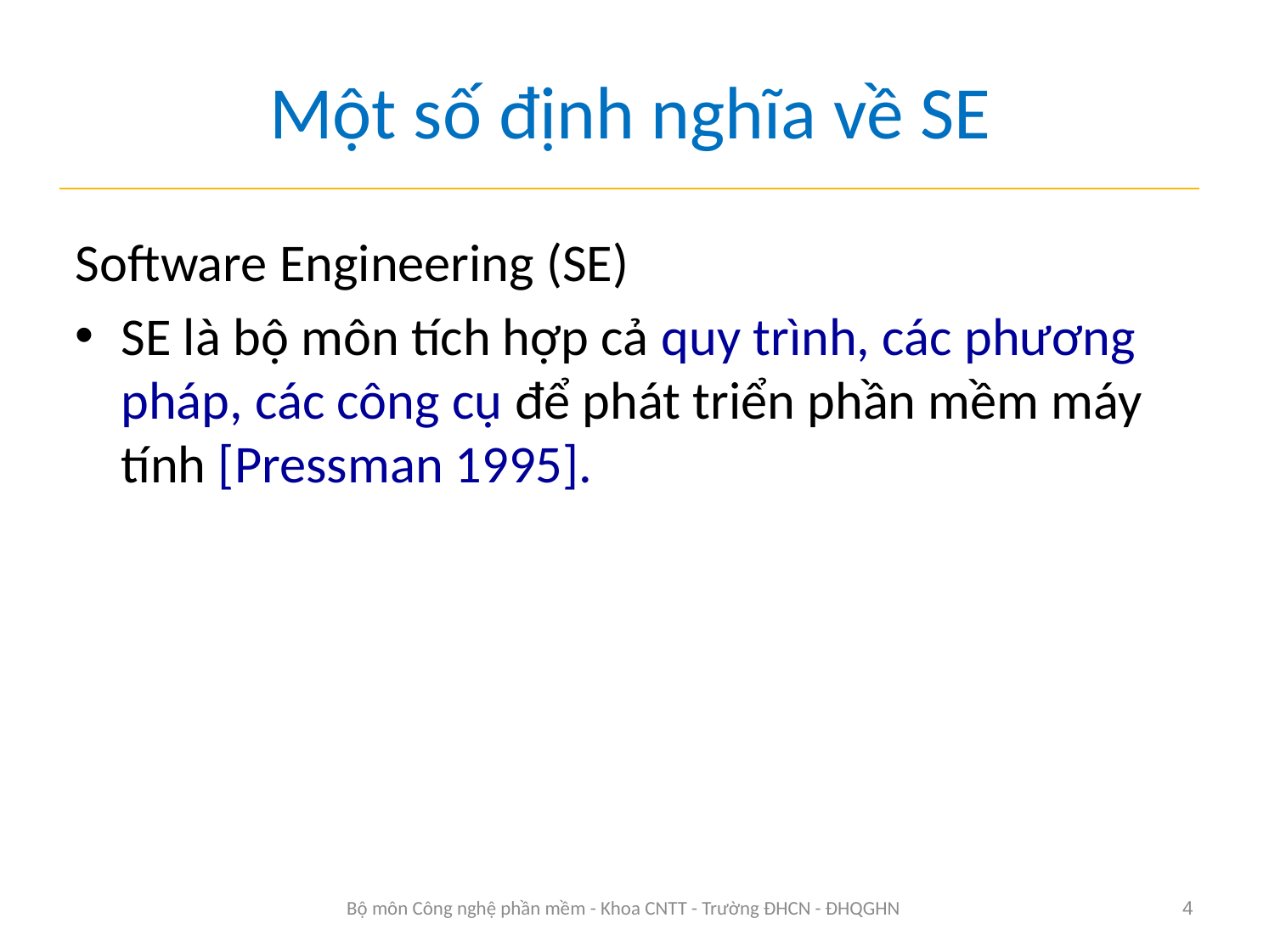

# Một số định nghĩa về SE
Software Engineering (SE)
SE là bộ môn tích hợp cả quy trình, các phương pháp, các công cụ để phát triển phần mềm máy tính [Pressman 1995].
Bộ môn Công nghệ phần mềm - Khoa CNTT - Trường ĐHCN - ĐHQGHN
4